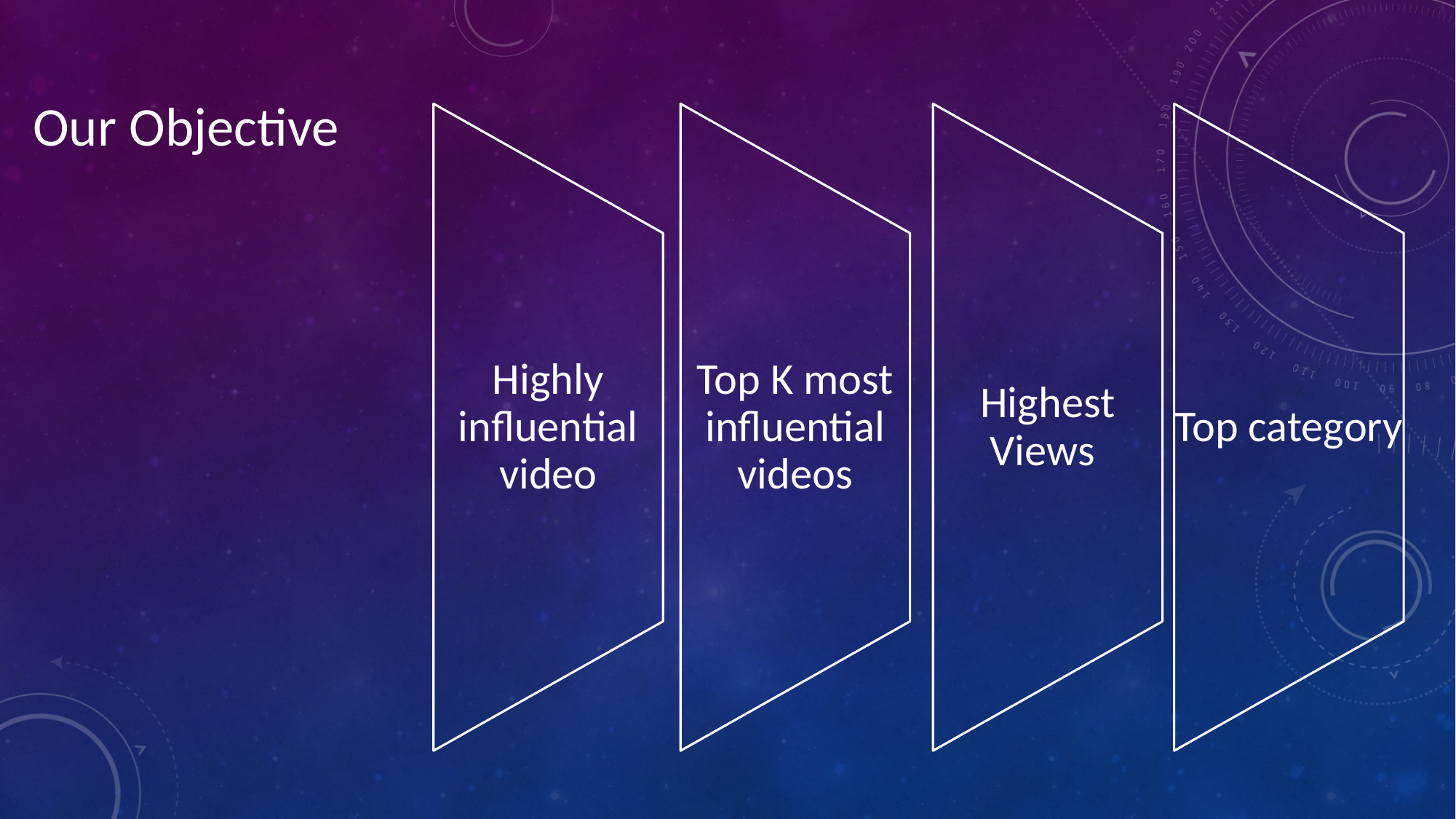

# Our Objective
Highly influential video
Top K most influential videos
Highest Views
Top category